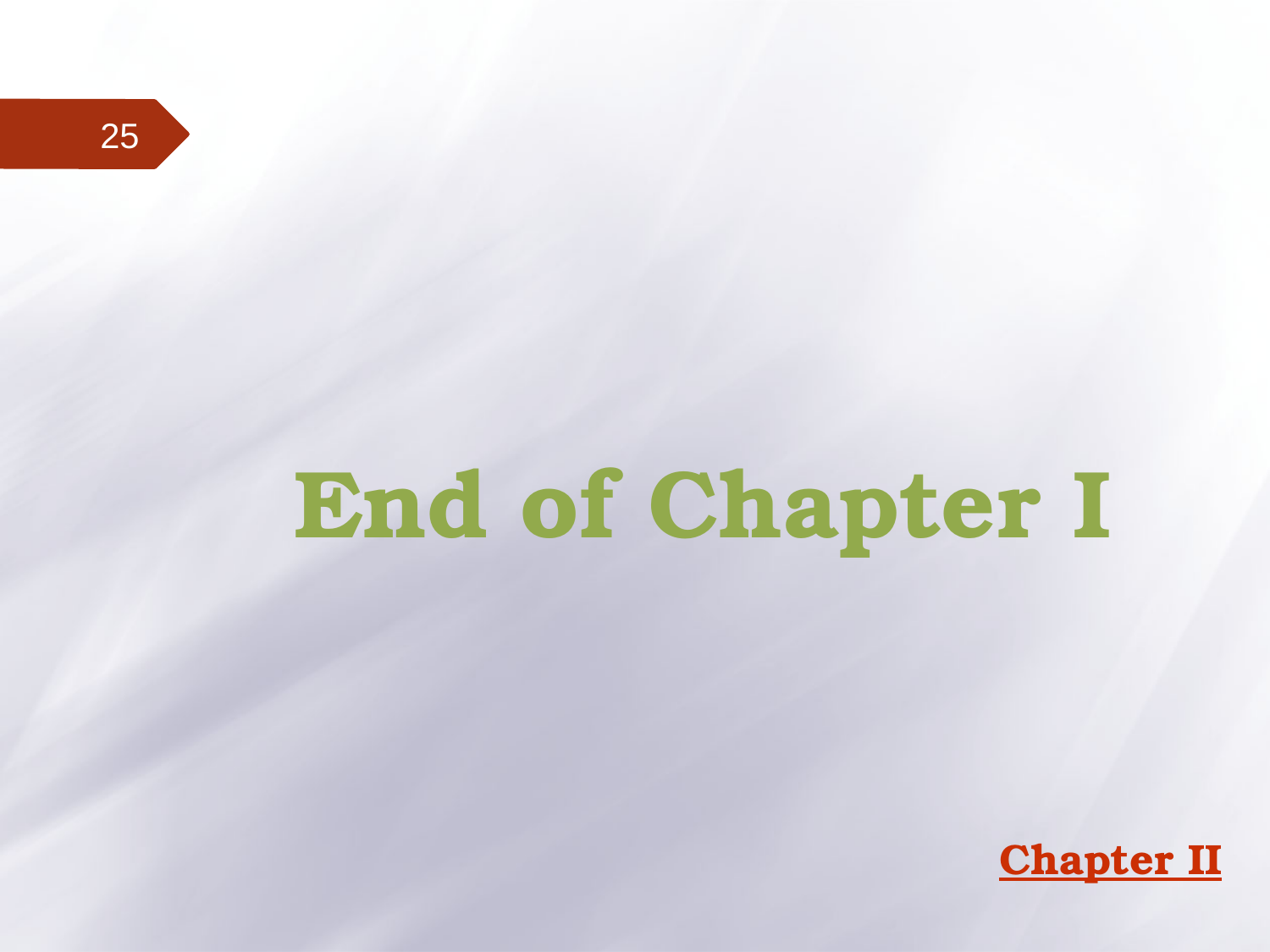

25
# End of Chapter I
Chapter II